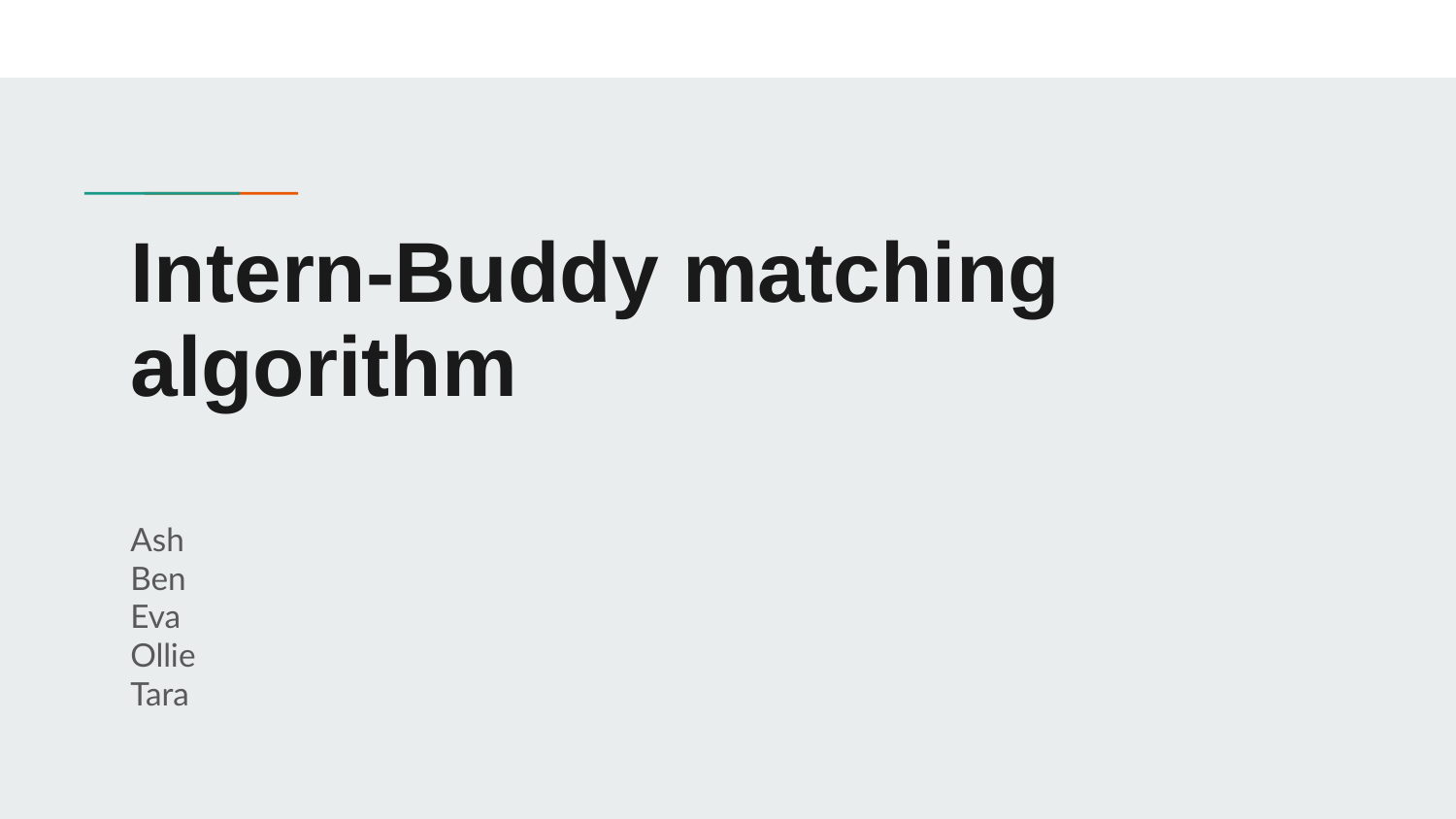

# Intern-Buddy matching algorithm
Ash
Ben
Eva
Ollie
Tara